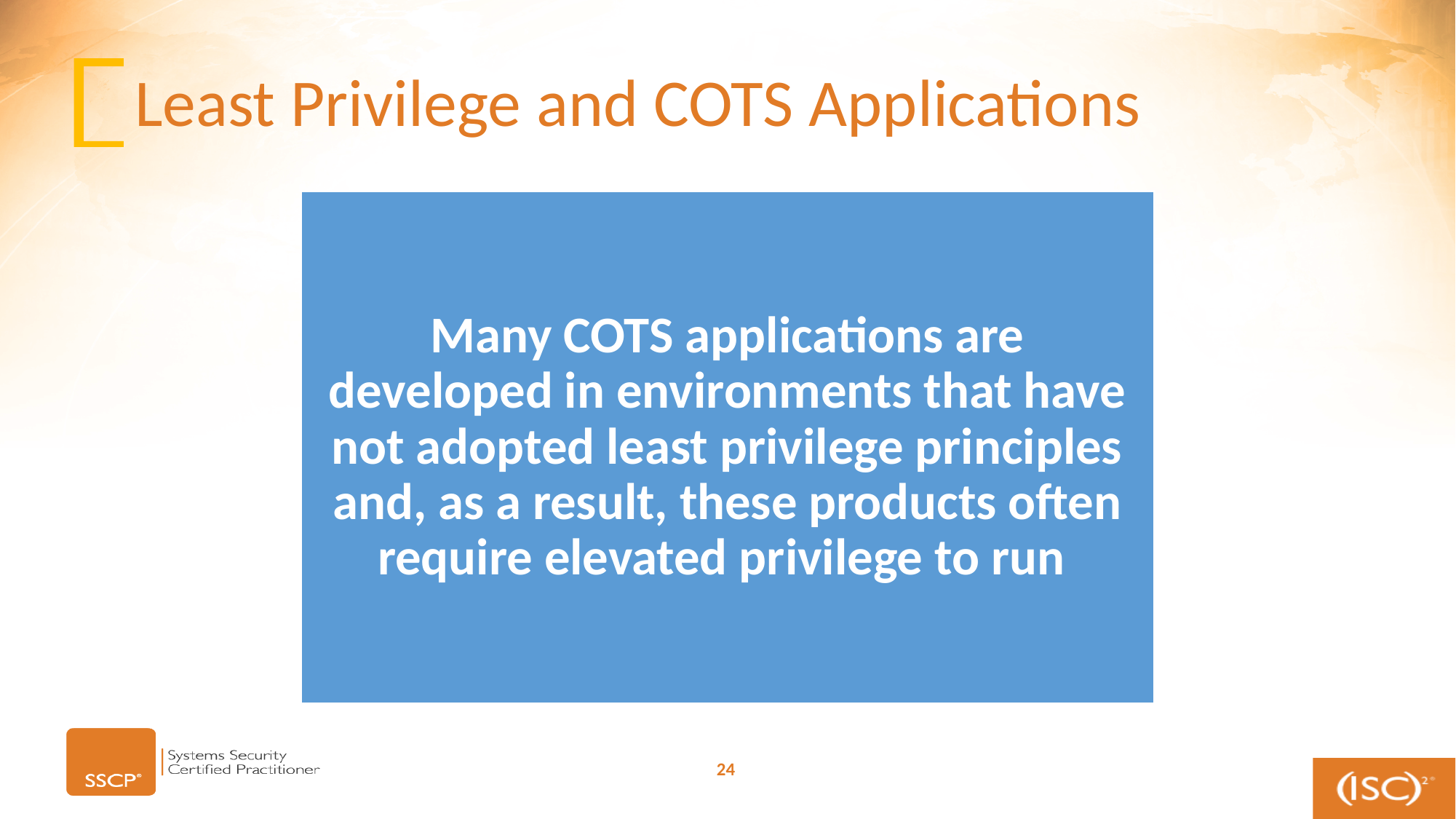

# Least Privilege and COTS Applications
Many COTS applications are developed in environments that have not adopted least privilege principles and, as a result, these products often require elevated privilege to run